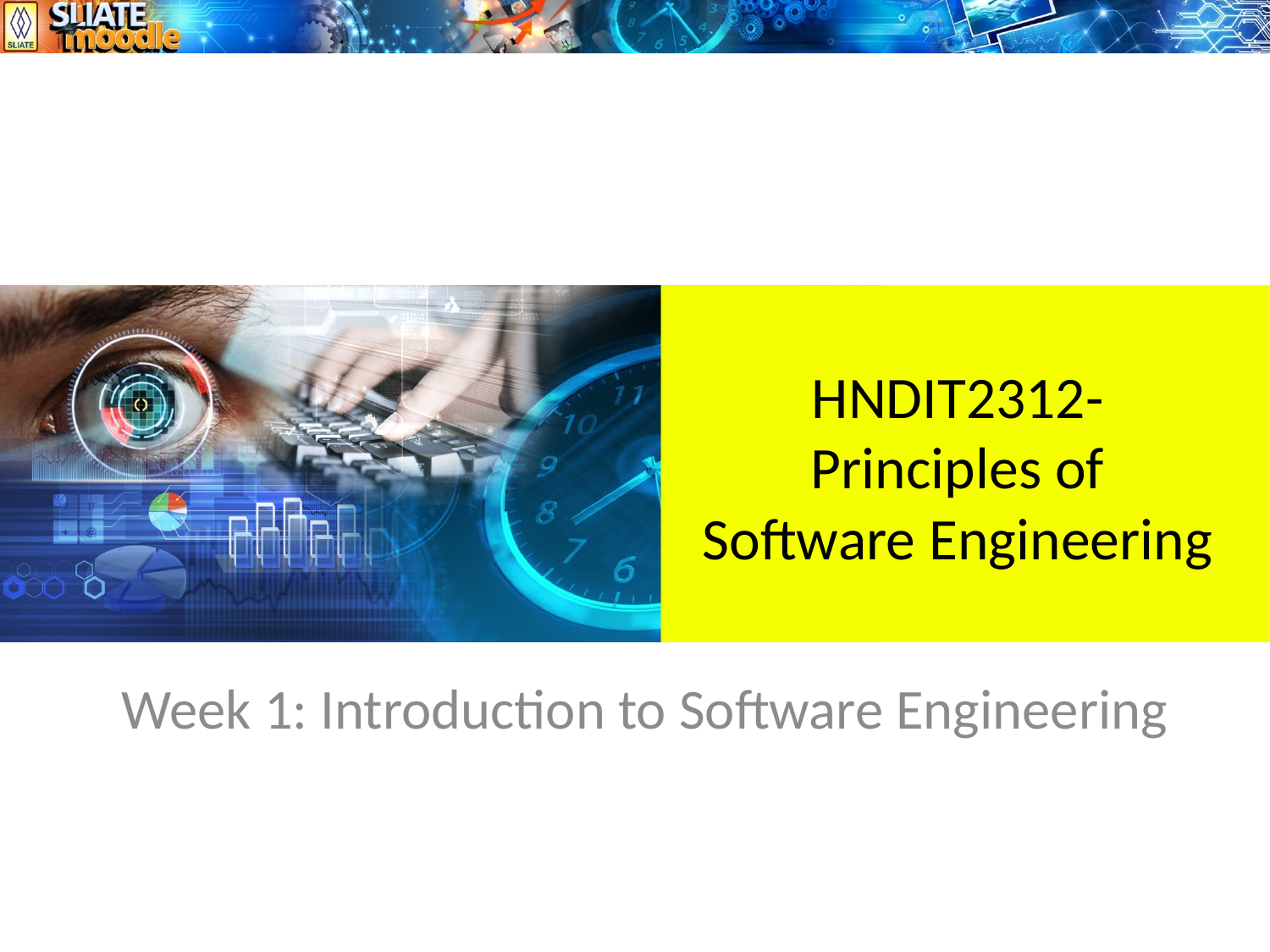

# HNDIT2312-Principles of Software Engineering
Week 1: Introduction to Software Engineering